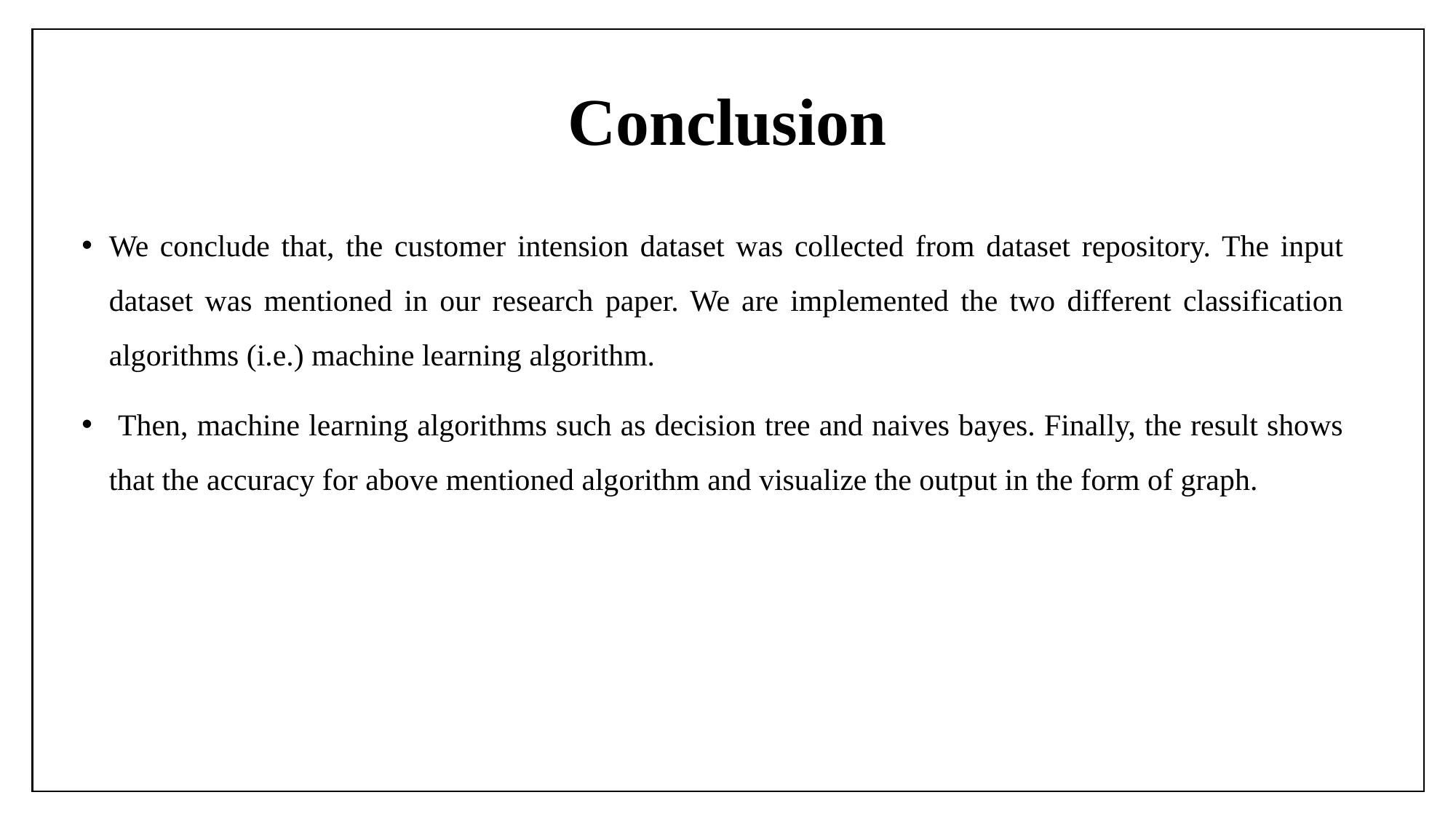

# Conclusion
We conclude that, the customer intension dataset was collected from dataset repository. The input dataset was mentioned in our research paper. We are implemented the two different classification algorithms (i.e.) machine learning algorithm.
 Then, machine learning algorithms such as decision tree and naives bayes. Finally, the result shows that the accuracy for above mentioned algorithm and visualize the output in the form of graph.